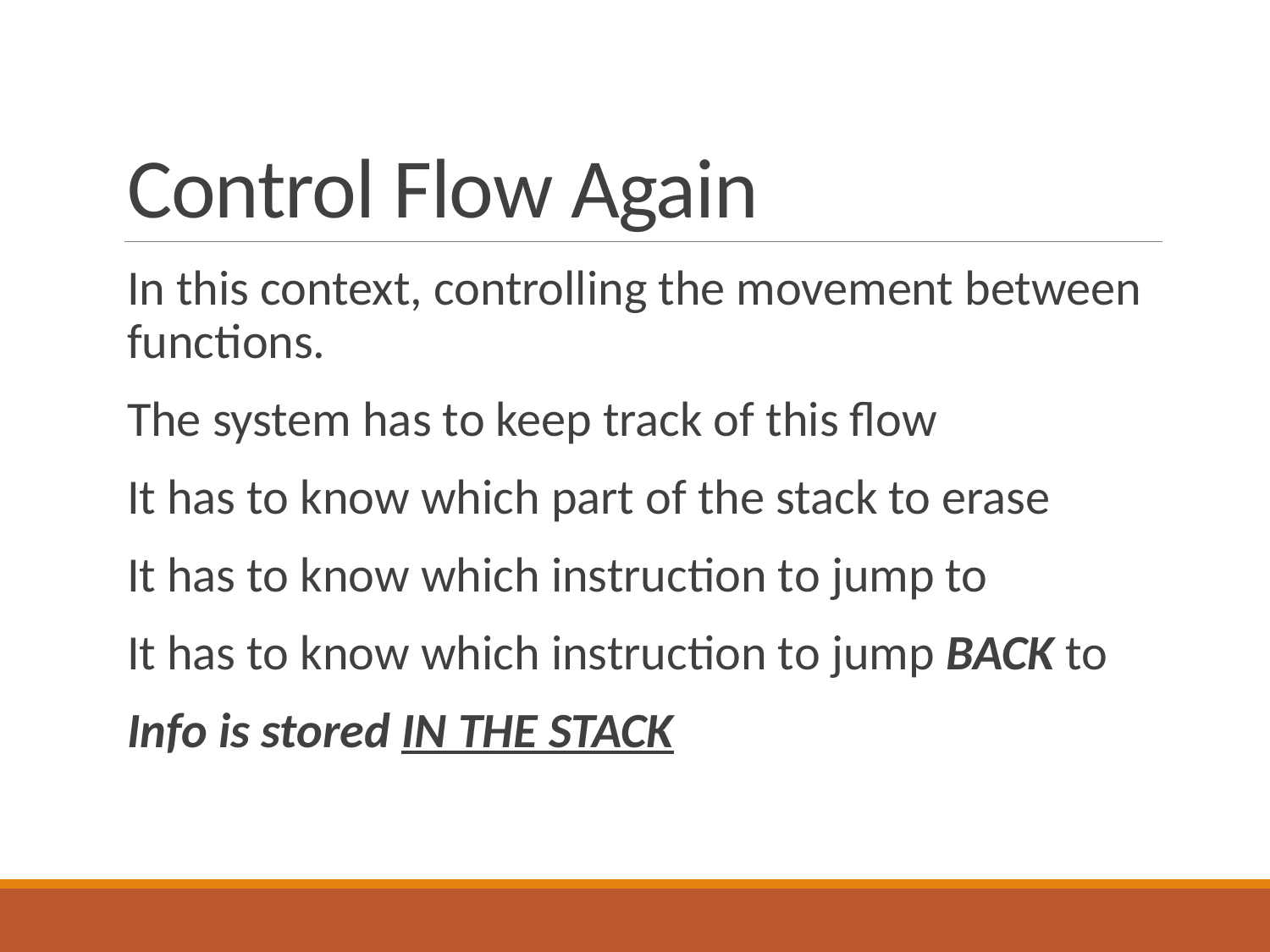

# Control Flow Again
In this context, controlling the movement between functions.
The system has to keep track of this flow
It has to know which part of the stack to erase
It has to know which instruction to jump to
It has to know which instruction to jump BACK to
Info is stored IN THE STACK